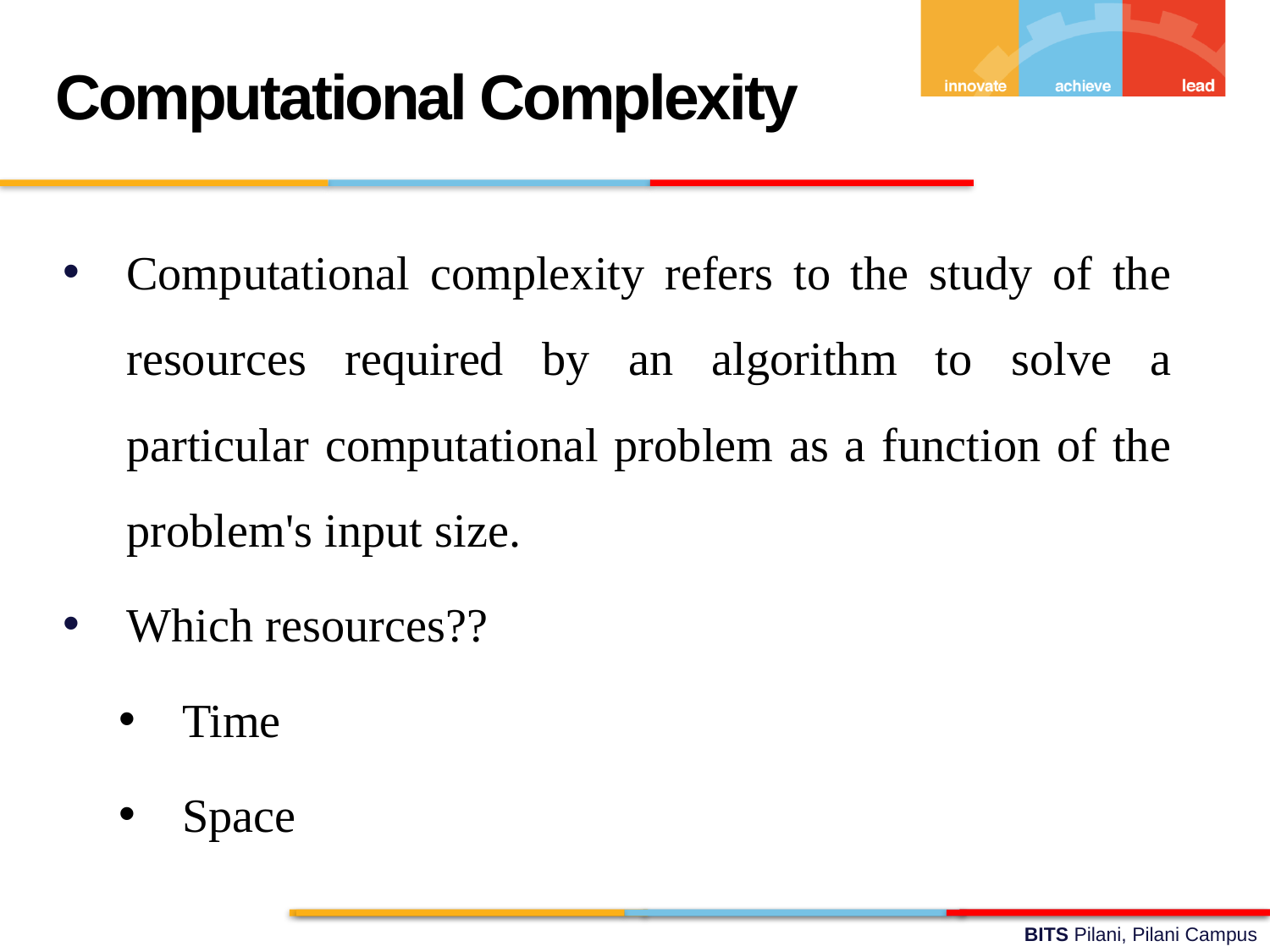

Computational Complexity
Computational complexity refers to the study of the resources required by an algorithm to solve a particular computational problem as a function of the problem's input size.
Which resources??
Time
Space